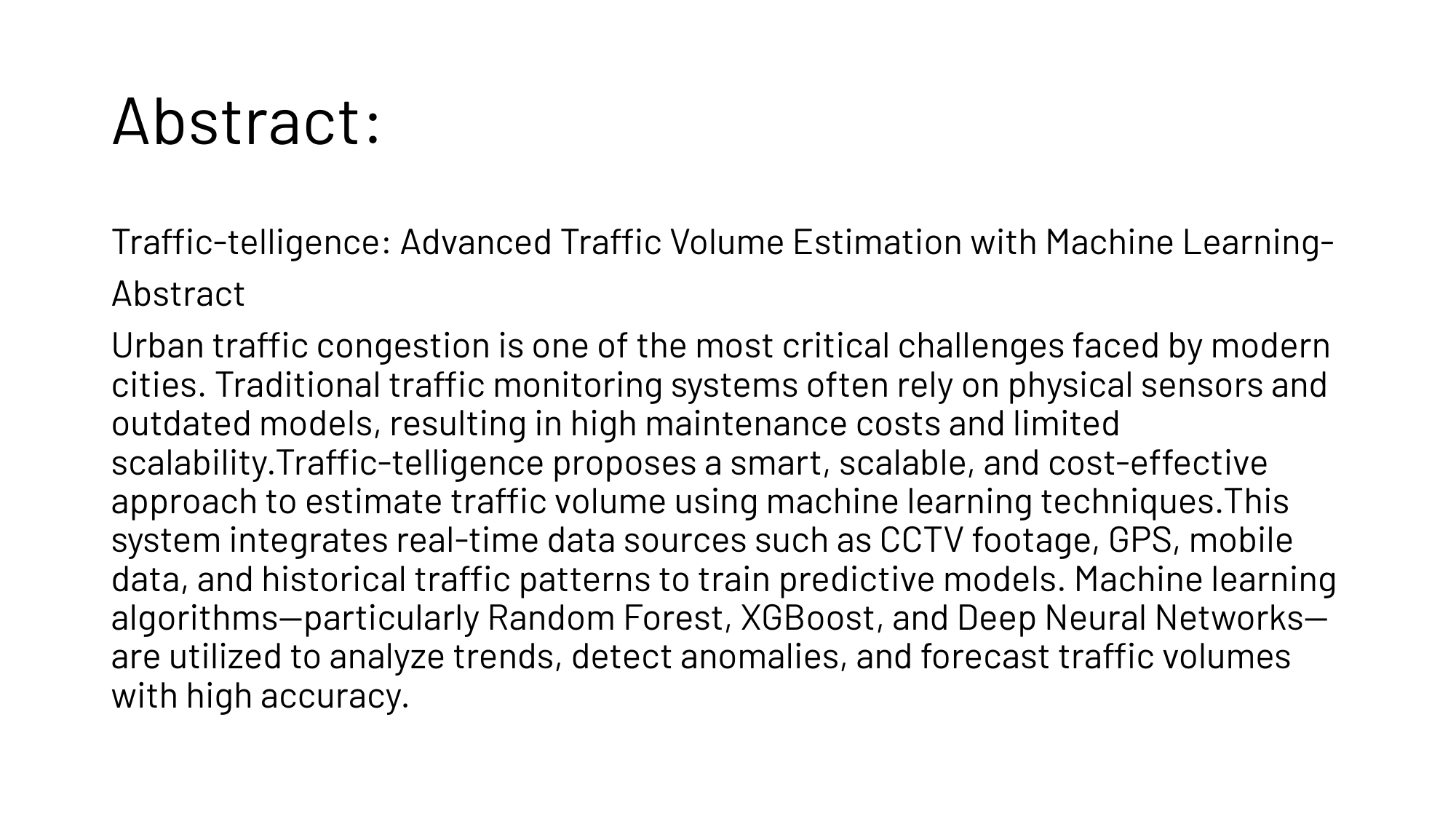

# Abstract:
Traffic-telligence: Advanced Traffic Volume Estimation with Machine Learning-
Abstract
Urban traffic congestion is one of the most critical challenges faced by modern cities. Traditional traffic monitoring systems often rely on physical sensors and outdated models, resulting in high maintenance costs and limited scalability.Traffic-telligence proposes a smart, scalable, and cost-effective approach to estimate traffic volume using machine learning techniques.This system integrates real-time data sources such as CCTV footage, GPS, mobile data, and historical traffic patterns to train predictive models. Machine learning algorithms—particularly Random Forest, XGBoost, and Deep Neural Networks—are utilized to analyze trends, detect anomalies, and forecast traffic volumes with high accuracy.